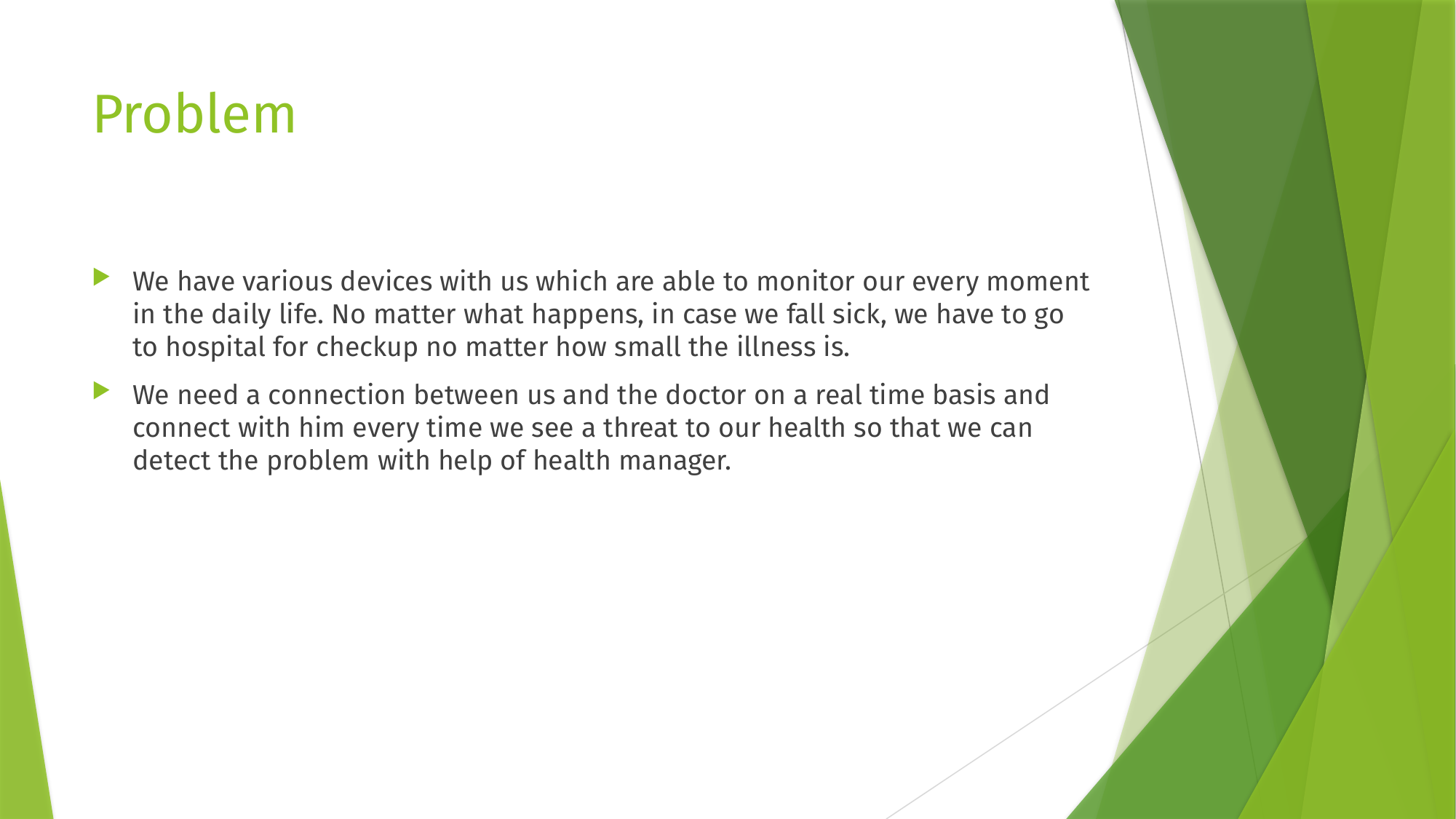

# Problem
We have various devices with us which are able to monitor our every moment in the daily life. No matter what happens, in case we fall sick, we have to go to hospital for checkup no matter how small the illness is.
We need a connection between us and the doctor on a real time basis and connect with him every time we see a threat to our health so that we can detect the problem with help of health manager.